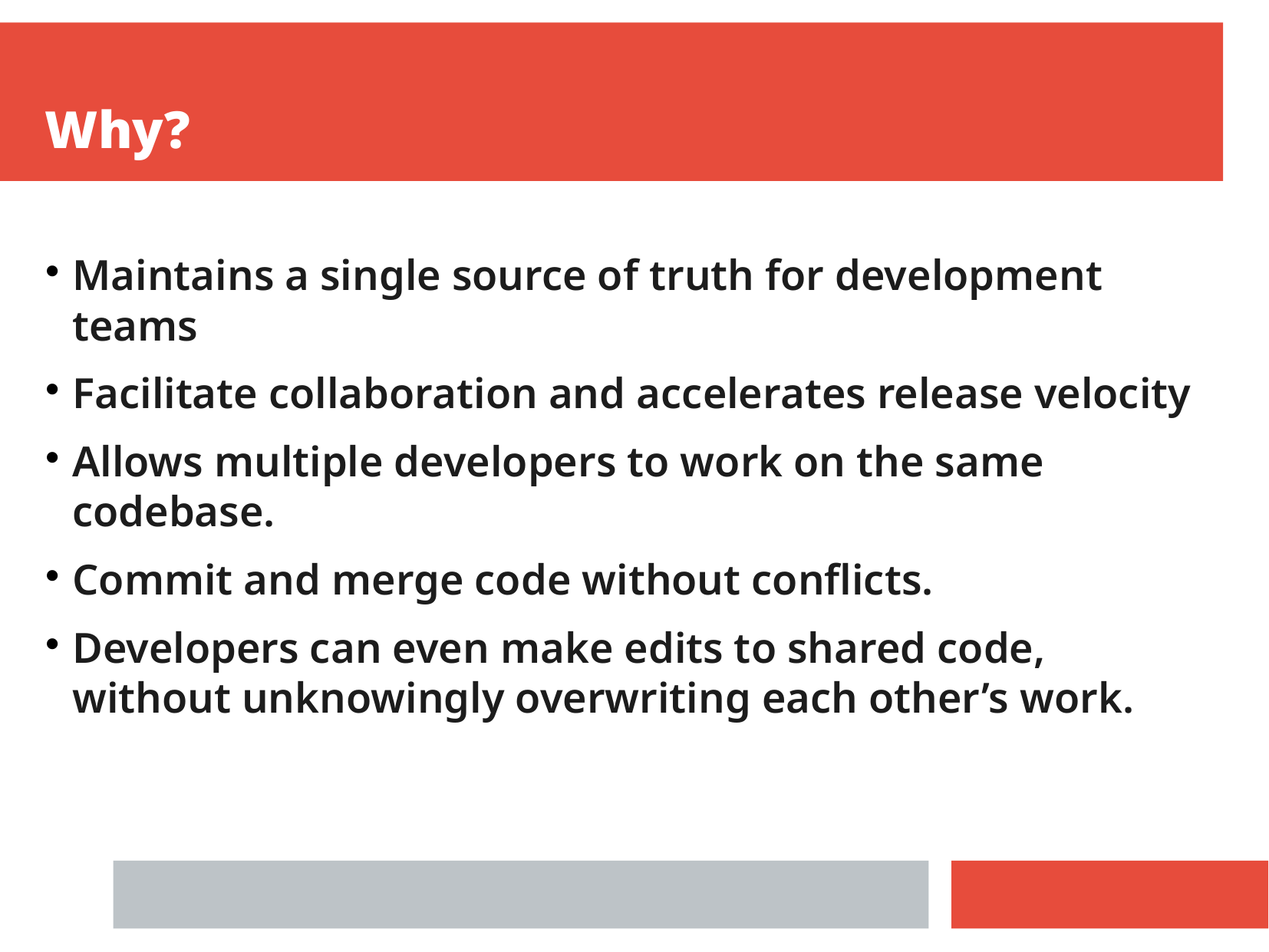

Why?
Maintains a single source of truth for development teams
Facilitate collaboration and accelerates release velocity
Allows multiple developers to work on the same codebase.
Commit and merge code without conflicts.
Developers can even make edits to shared code, without unknowingly overwriting each other’s work.